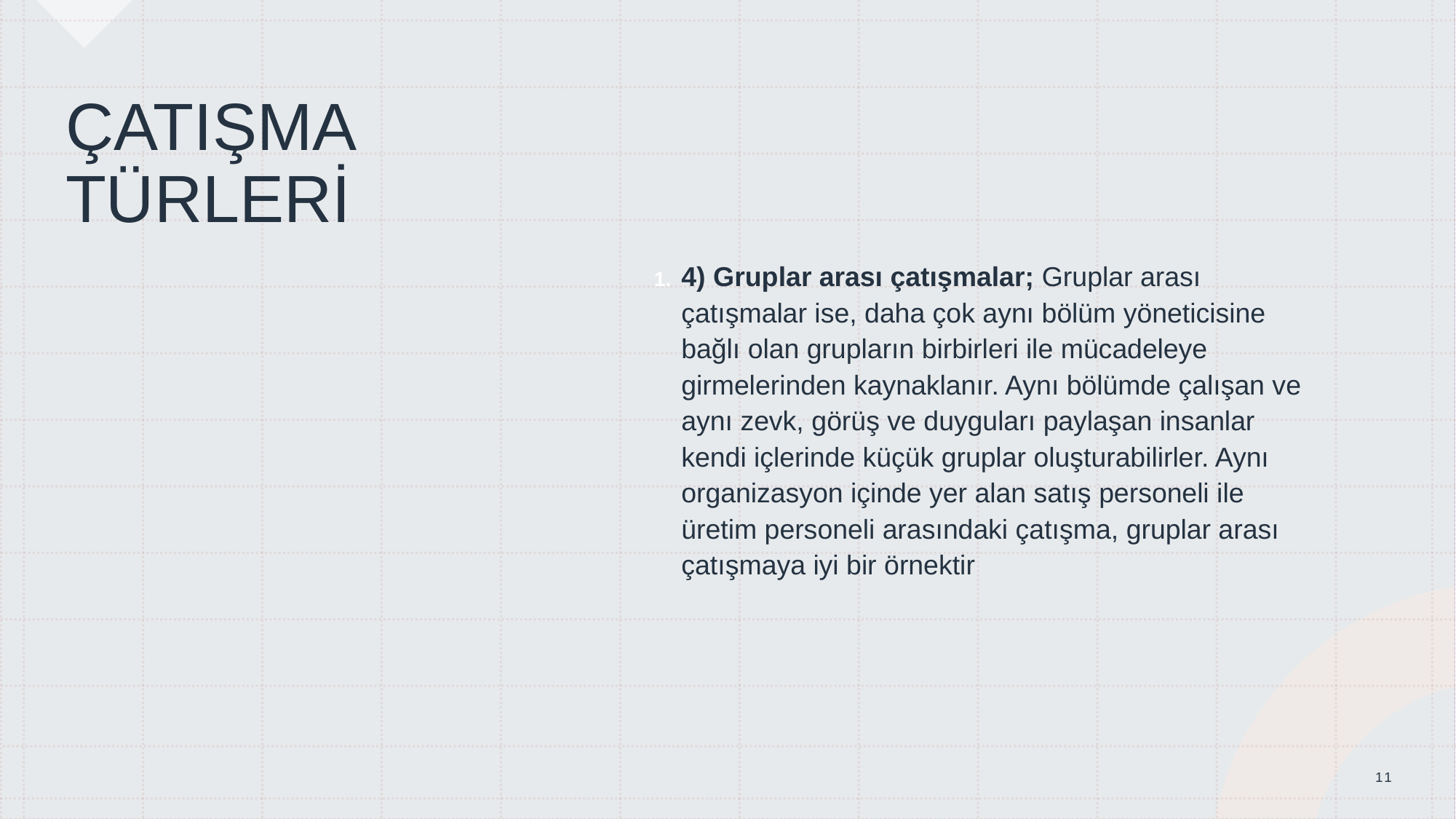

ÇATIŞMA TÜRLERİ
4) Gruplar arası çatışmalar; Gruplar arası çatışmalar ise, daha çok aynı bölüm yöneticisine bağlı olan grupların birbirleri ile mücadeleye girmelerinden kaynaklanır. Aynı bölümde çalışan ve aynı zevk, görüş ve duyguları paylaşan insanlar kendi içlerinde küçük gruplar oluşturabilirler. Aynı organizasyon içinde yer alan satış personeli ile üretim personeli arasındaki çatışma, gruplar arası çatışmaya iyi bir örnektir

11